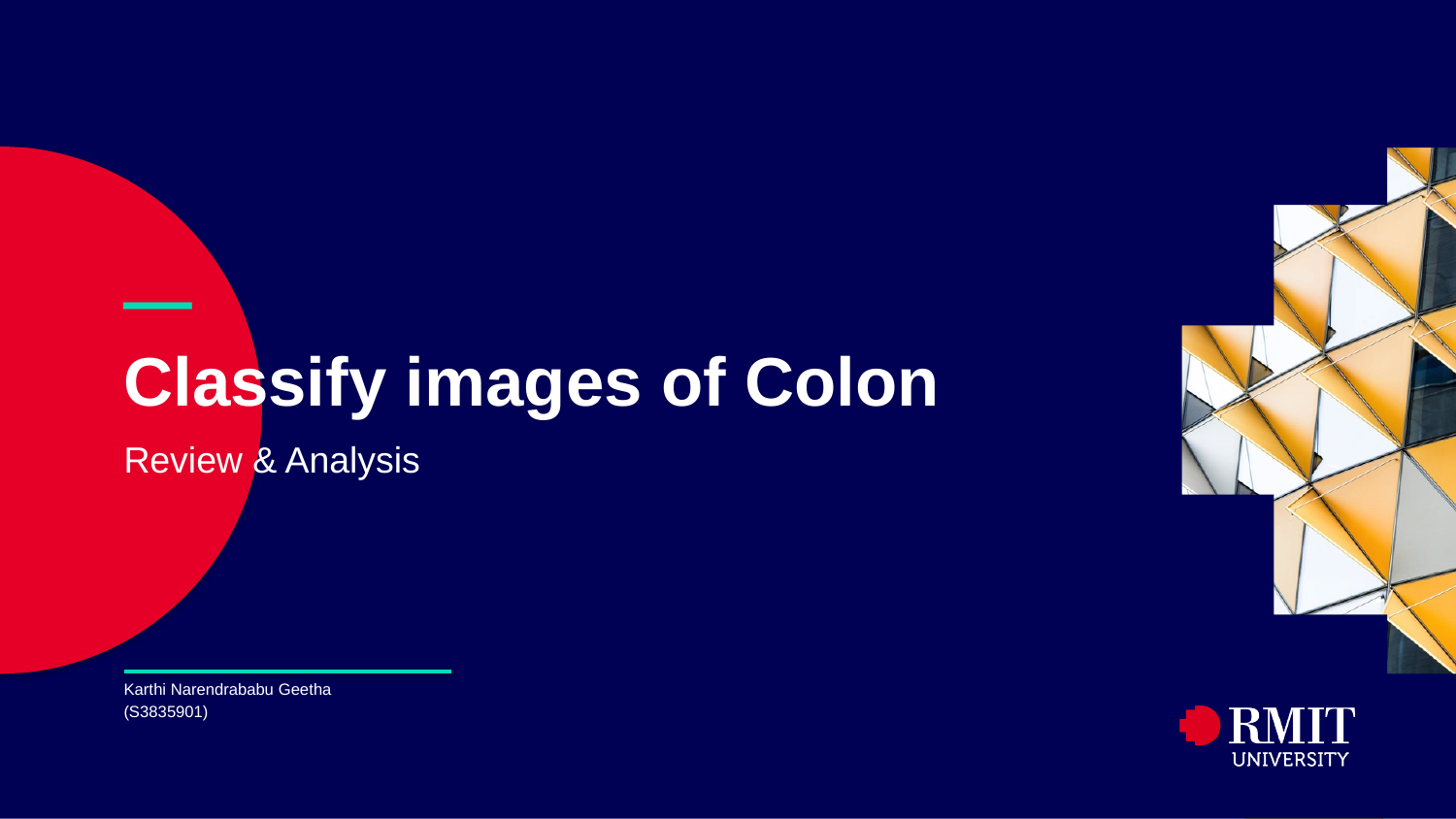

# — Classify images of Colon
Review & Analysis

Karthi Narendrababu Geetha
(S3835901)